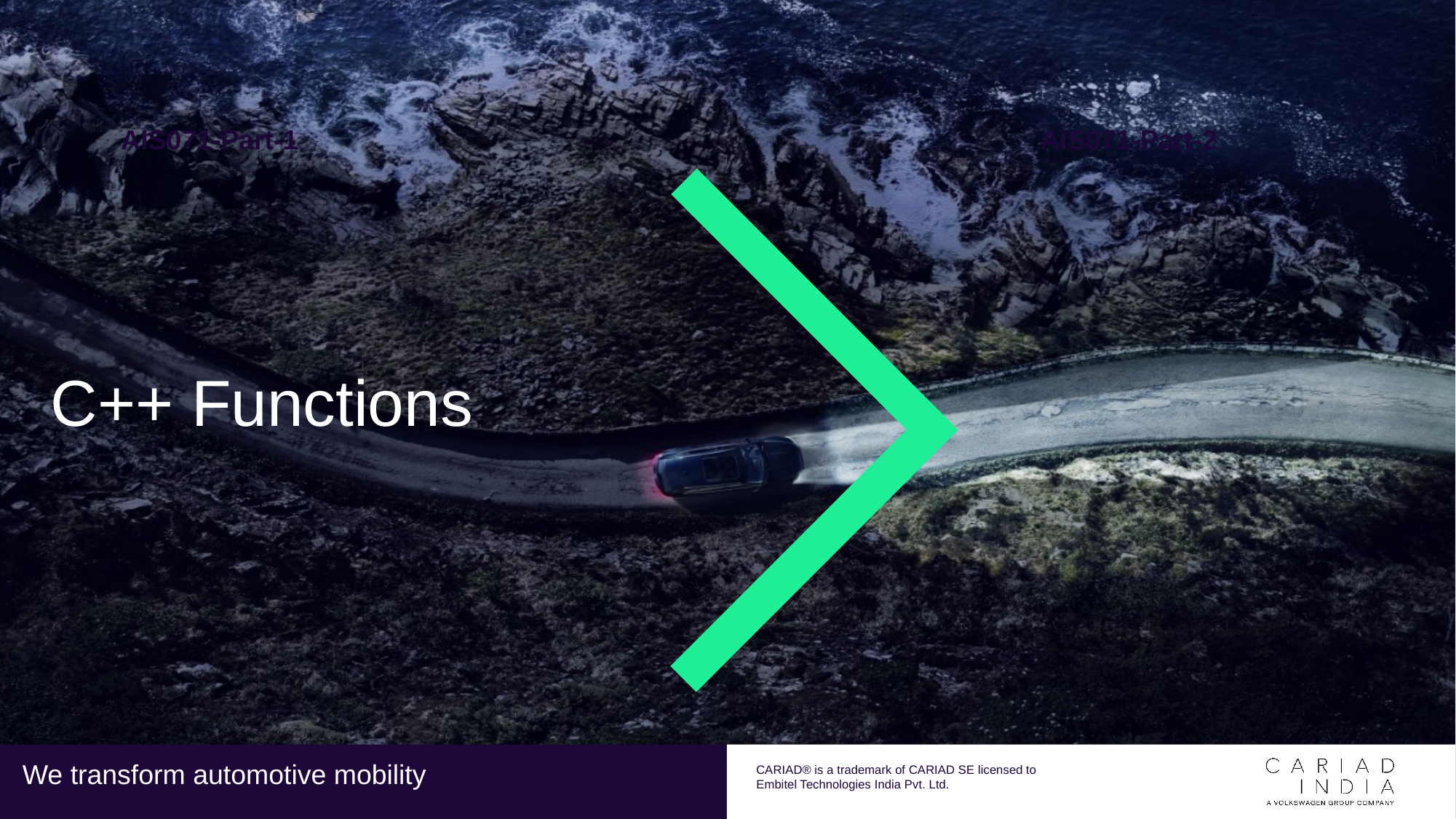

AIS071-Part-2
AIS071-Part-1
# C++ Functions
1
INTERNAL / CONFIDENTIAL / SECRET | CSD class: 2.5 – max. 15 years [please adapt]